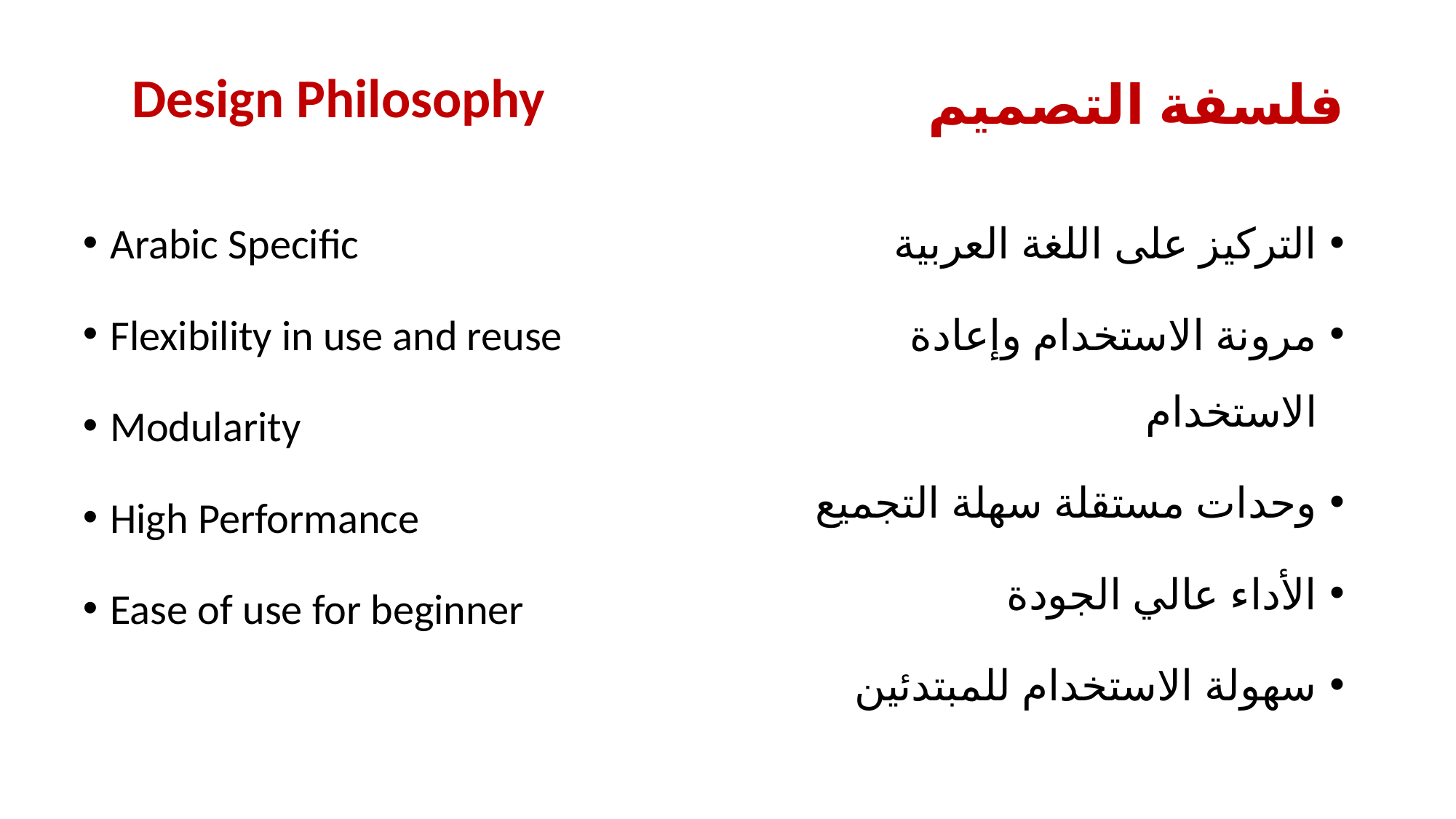

Design Philosophy
# فلسفة التصميم
Arabic Specific
Flexibility in use and reuse
Modularity
High Performance
Ease of use for beginner
التركيز على اللغة العربية
مرونة الاستخدام وإعادة الاستخدام
وحدات مستقلة سهلة التجميع
الأداء عالي الجودة
سهولة الاستخدام للمبتدئين